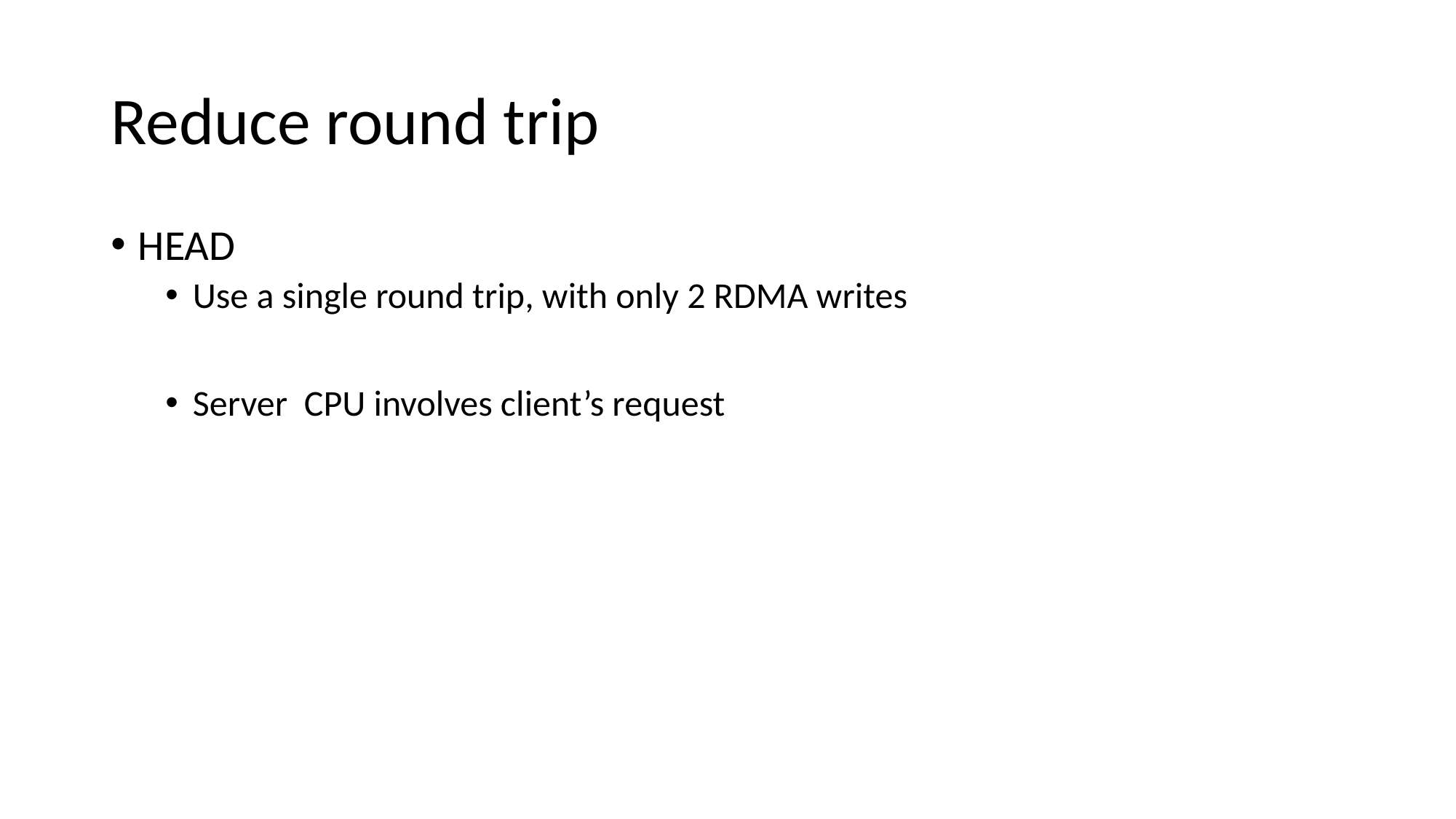

# Reduce round trip
HEAD
Use a single round trip, with only 2 RDMA writes

Server  CPU involves client’s request